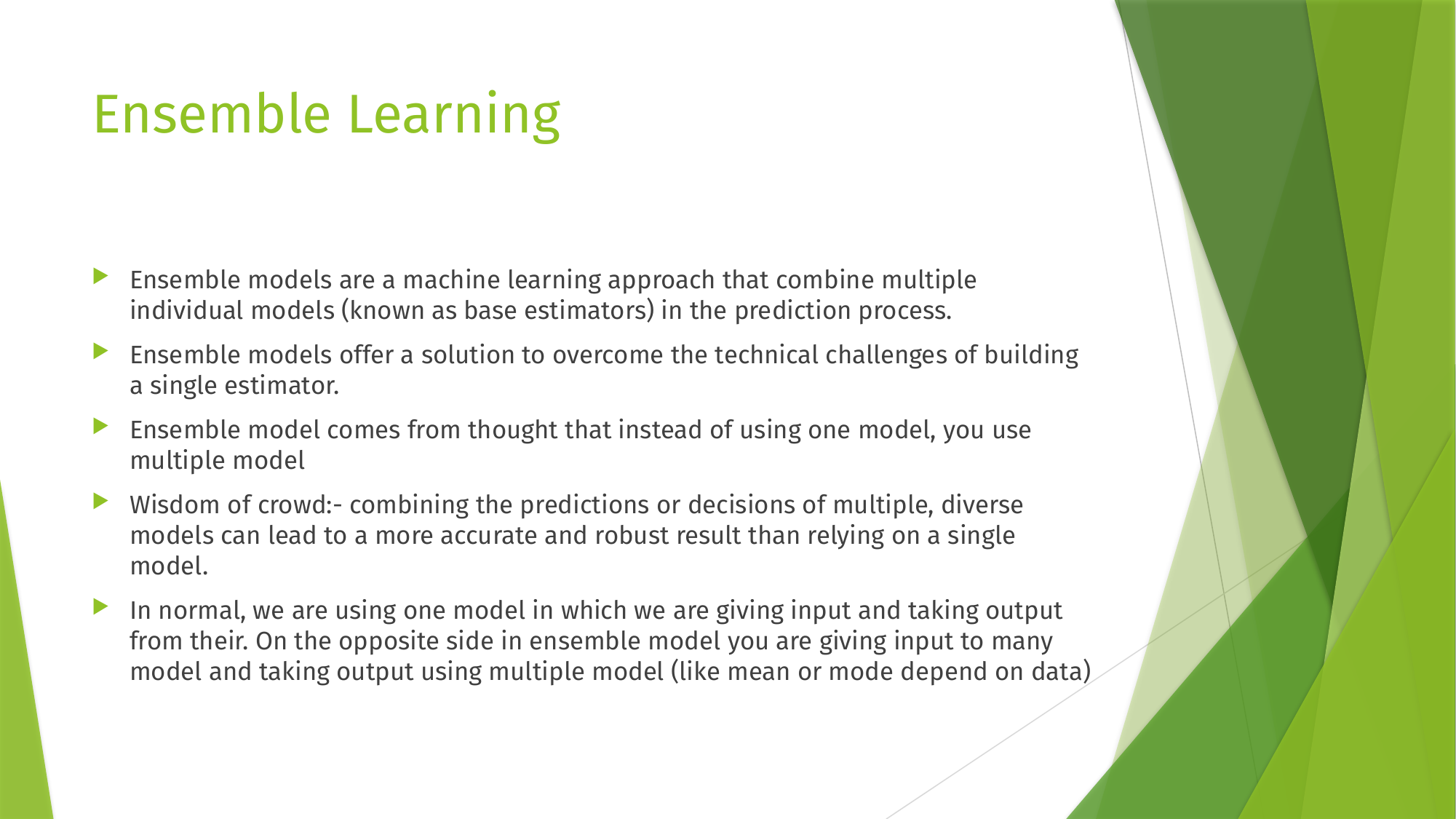

# Ensemble Learning
Ensemble models are a machine learning approach that combine multiple individual models (known as base estimators) in the prediction process.
Ensemble models offer a solution to overcome the technical challenges of building a single estimator.
Ensemble model comes from thought that instead of using one model, you use multiple model
Wisdom of crowd:- combining the predictions or decisions of multiple, diverse models can lead to a more accurate and robust result than relying on a single model.
In normal, we are using one model in which we are giving input and taking output from their. On the opposite side in ensemble model you are giving input to many model and taking output using multiple model (like mean or mode depend on data)